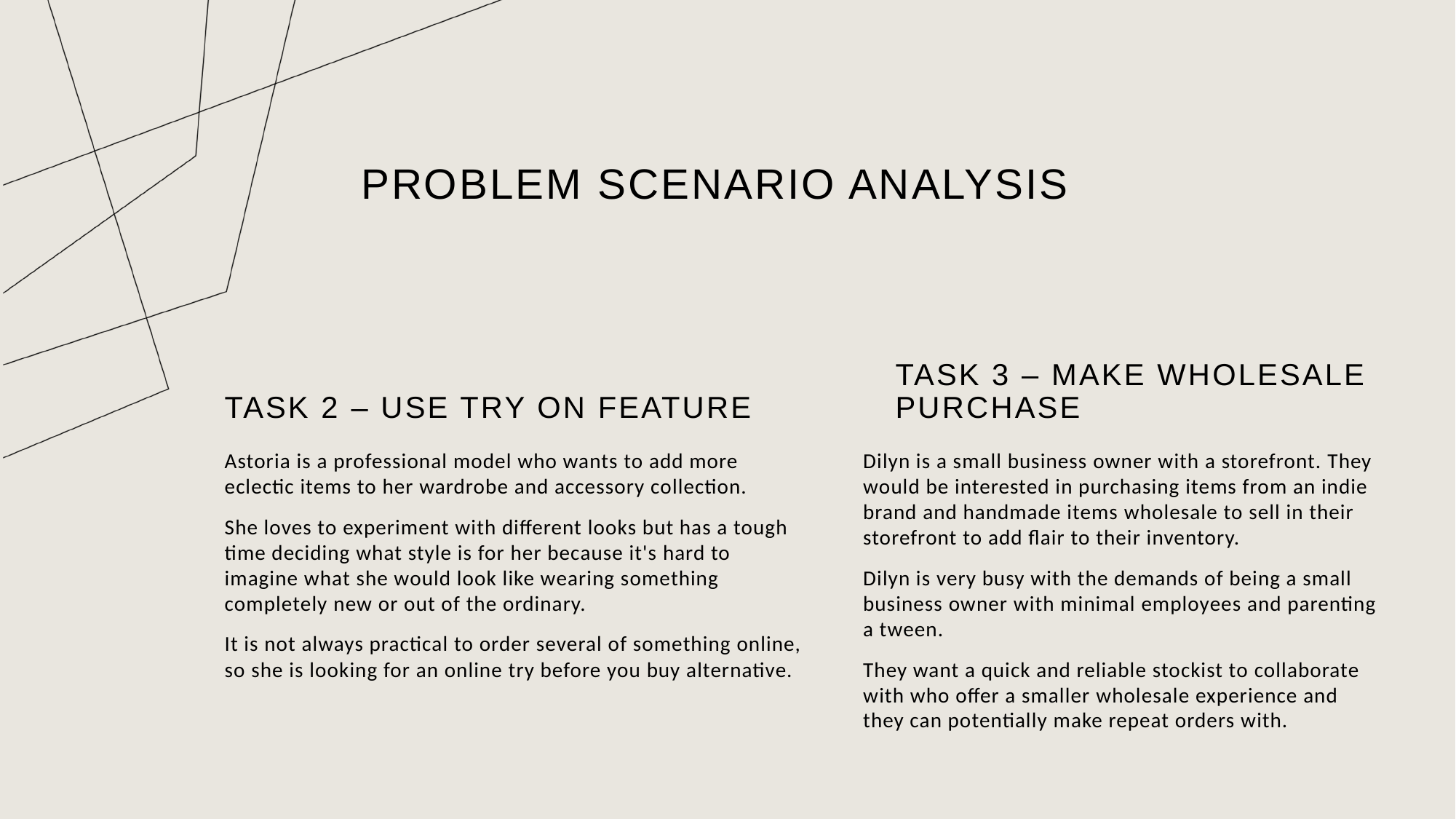

# PROBLEM SCENARIO ANALYSIS
TASK 2 – USE TRY ON FEATURE
TASK 3 – MAKE WHOLESALE PURCHASE
Dilyn is a small business owner with a storefront. They would be interested in purchasing items from an indie brand and handmade items wholesale to sell in their storefront to add flair to their inventory.
Dilyn is very busy with the demands of being a small business owner with minimal employees and parenting a tween.
They want a quick and reliable stockist to collaborate with who offer a smaller wholesale experience and they can potentially make repeat orders with.
Astoria is a professional model who wants to add more eclectic items to her wardrobe and accessory collection.
She loves to experiment with different looks but has a tough time deciding what style is for her because it's hard to imagine what she would look like wearing something completely new or out of the ordinary.
It is not always practical to order several of something online, so she is looking for an online try before you buy alternative.